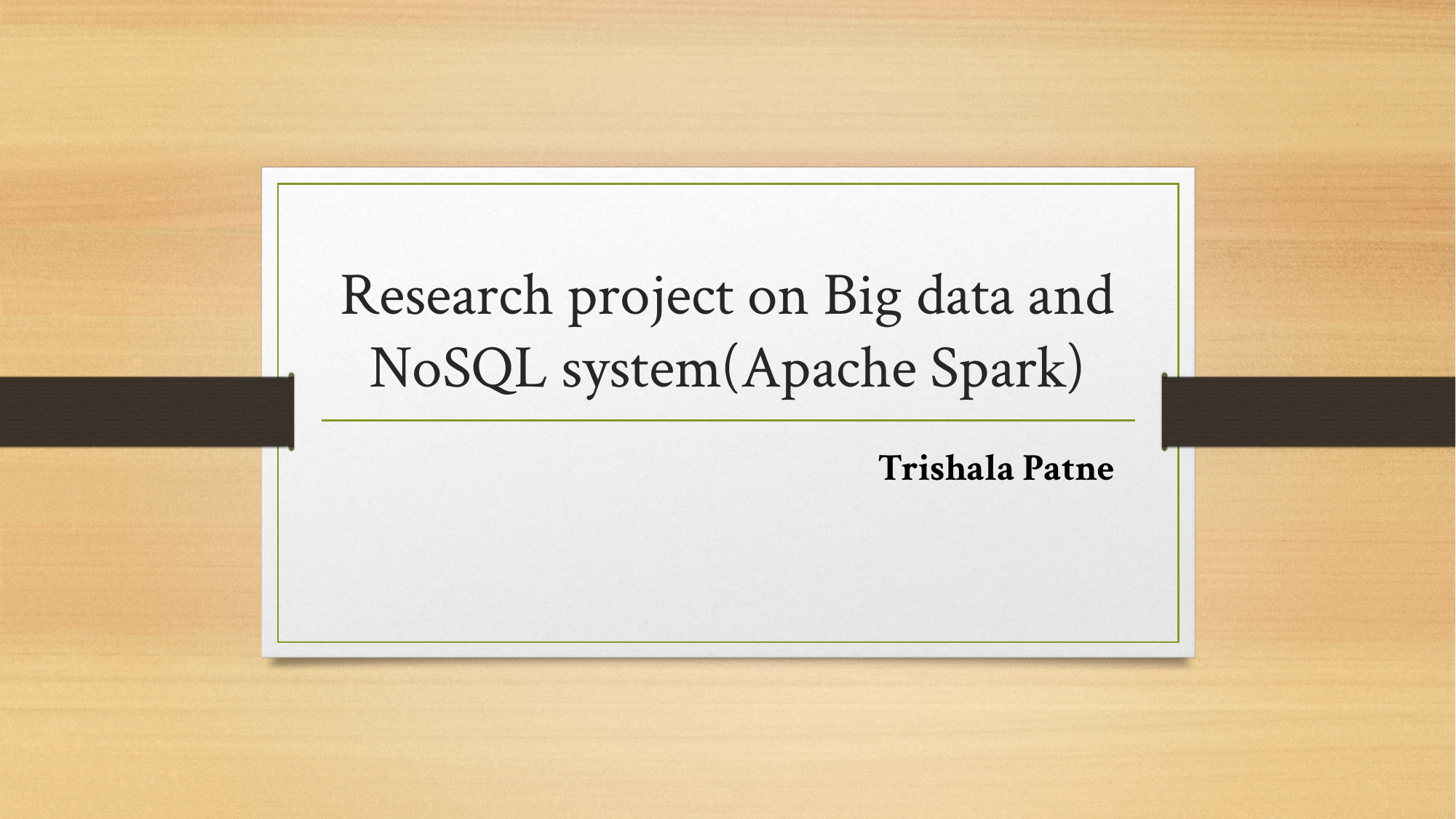

# Research project on Big data and NoSQL system(Apache Spark)
					Trishala Patne